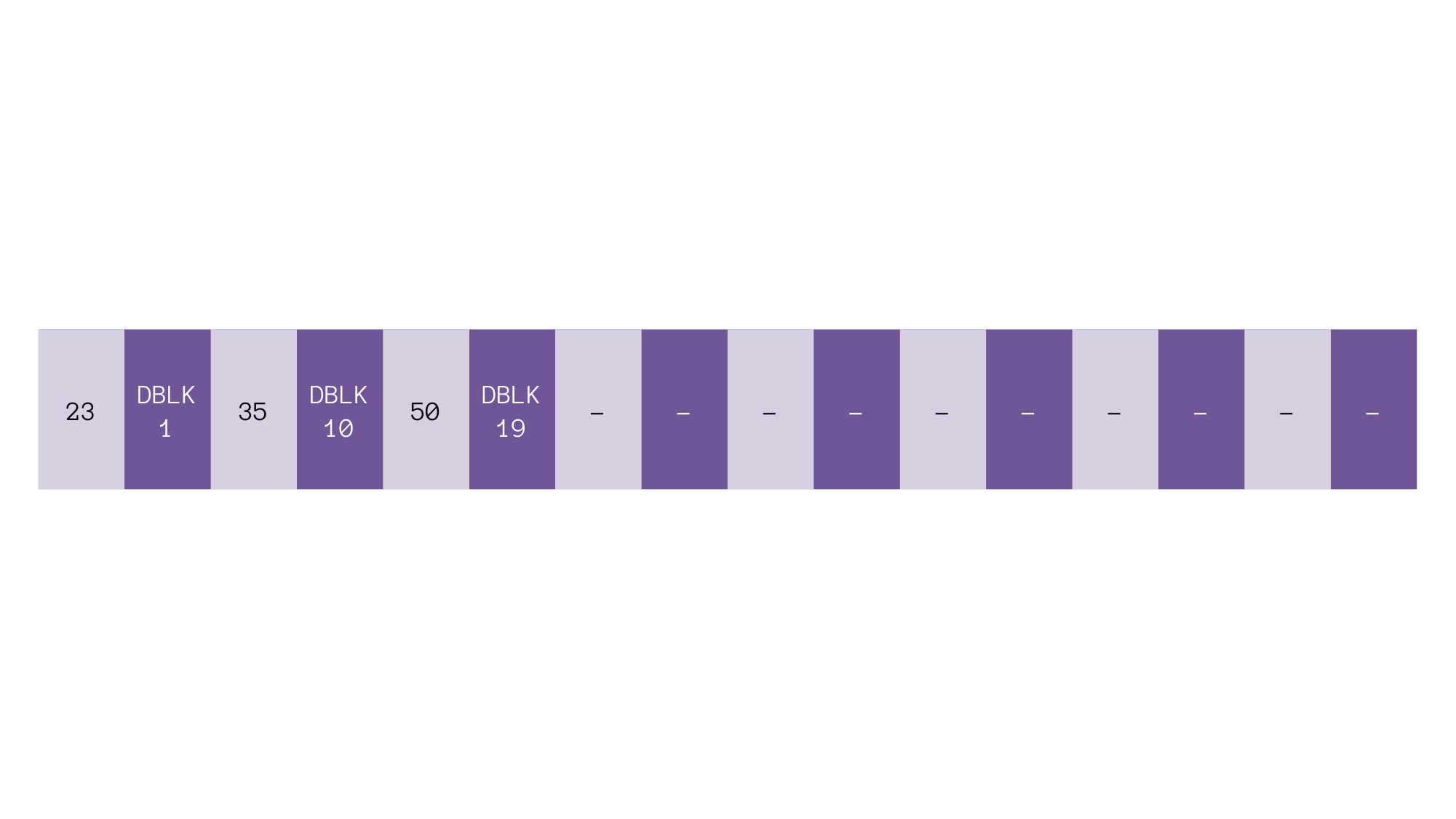

23
DBLK
1
35
DBLK
10
50
DBLK
19
-
-
-
-
-
-
-
-
-
-